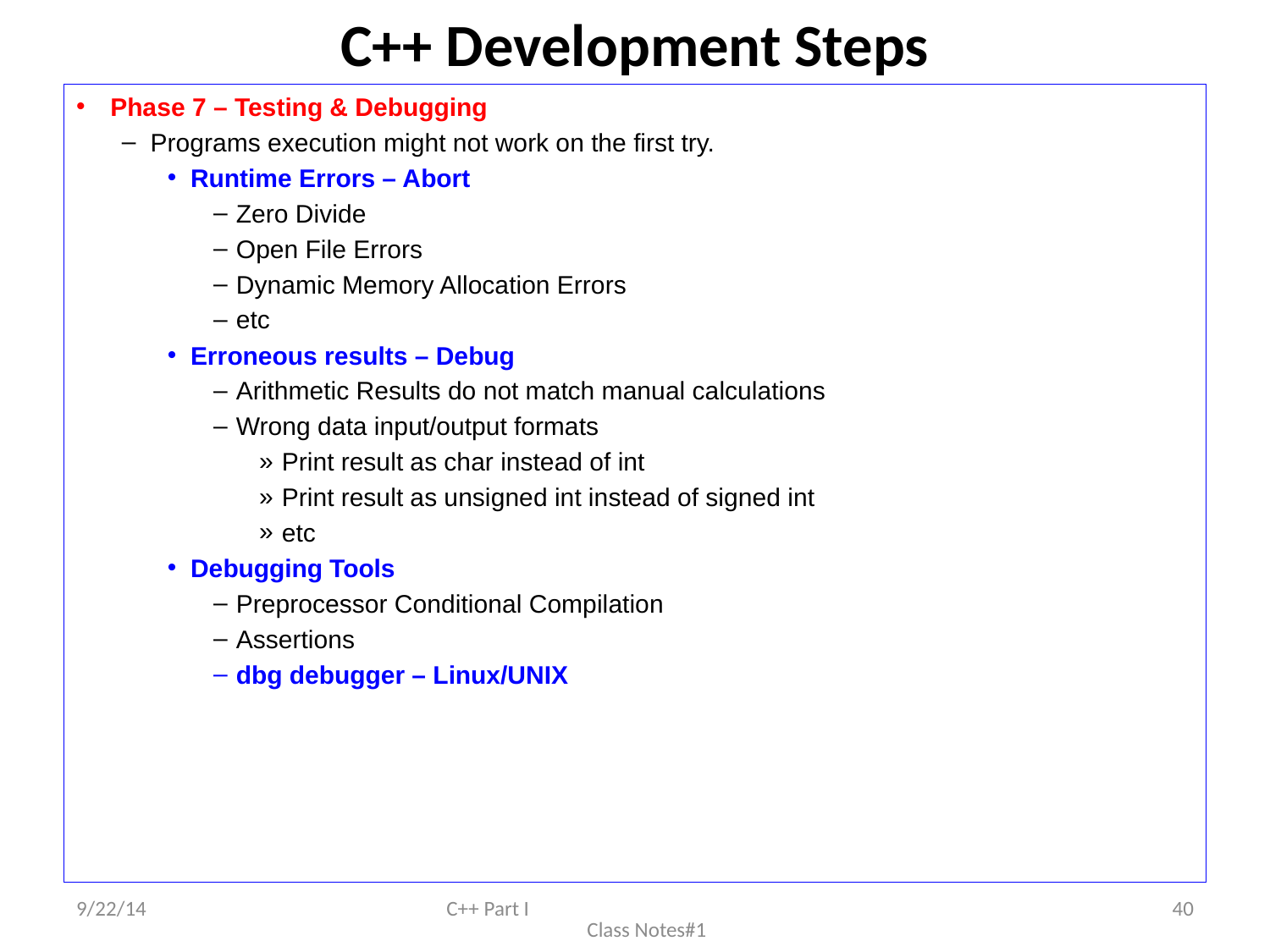

# C++ Development Steps
Phase 7 – Testing & Debugging
Programs execution might not work on the first try.
Runtime Errors – Abort
Zero Divide
Open File Errors
Dynamic Memory Allocation Errors
etc
Erroneous results – Debug
Arithmetic Results do not match manual calculations
Wrong data input/output formats
Print result as char instead of int
Print result as unsigned int instead of signed int
etc
Debugging Tools
Preprocessor Conditional Compilation
Assertions
dbg debugger – Linux/UNIX

9/22/14
C++ Part I                                                                                         Class Notes#1
40